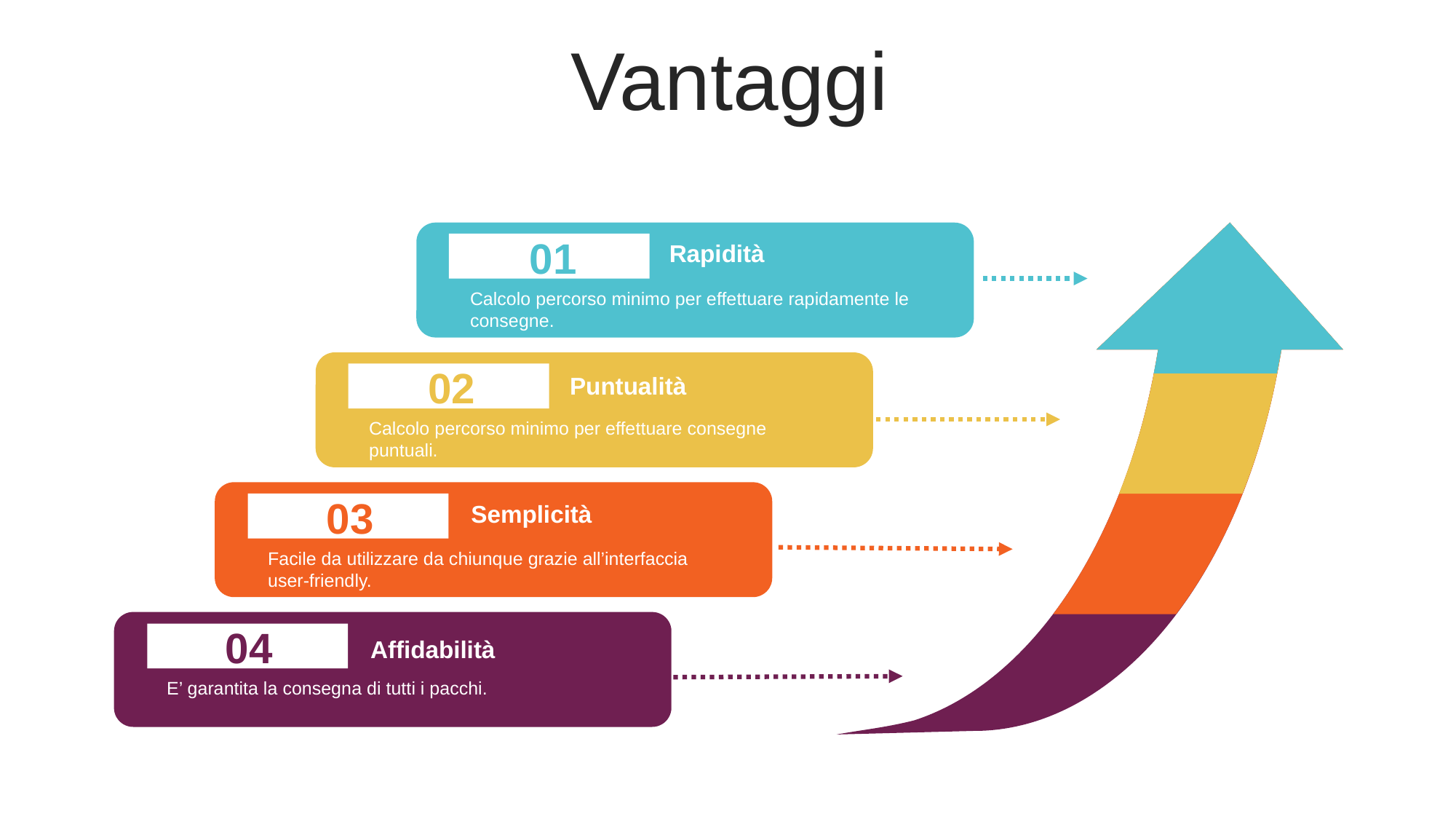

Vantaggi

01
Rapidità

Calcolo percorso minimo per effettuare rapidamente le consegne.

02

Puntualità
Calcolo percorso minimo per effettuare consegne puntuali.

03

Semplicità
Facile da utilizzare da chiunque grazie all’interfaccia user-friendly.

04

Affidabilità
E’ garantita la consegna di tutti i pacchi.